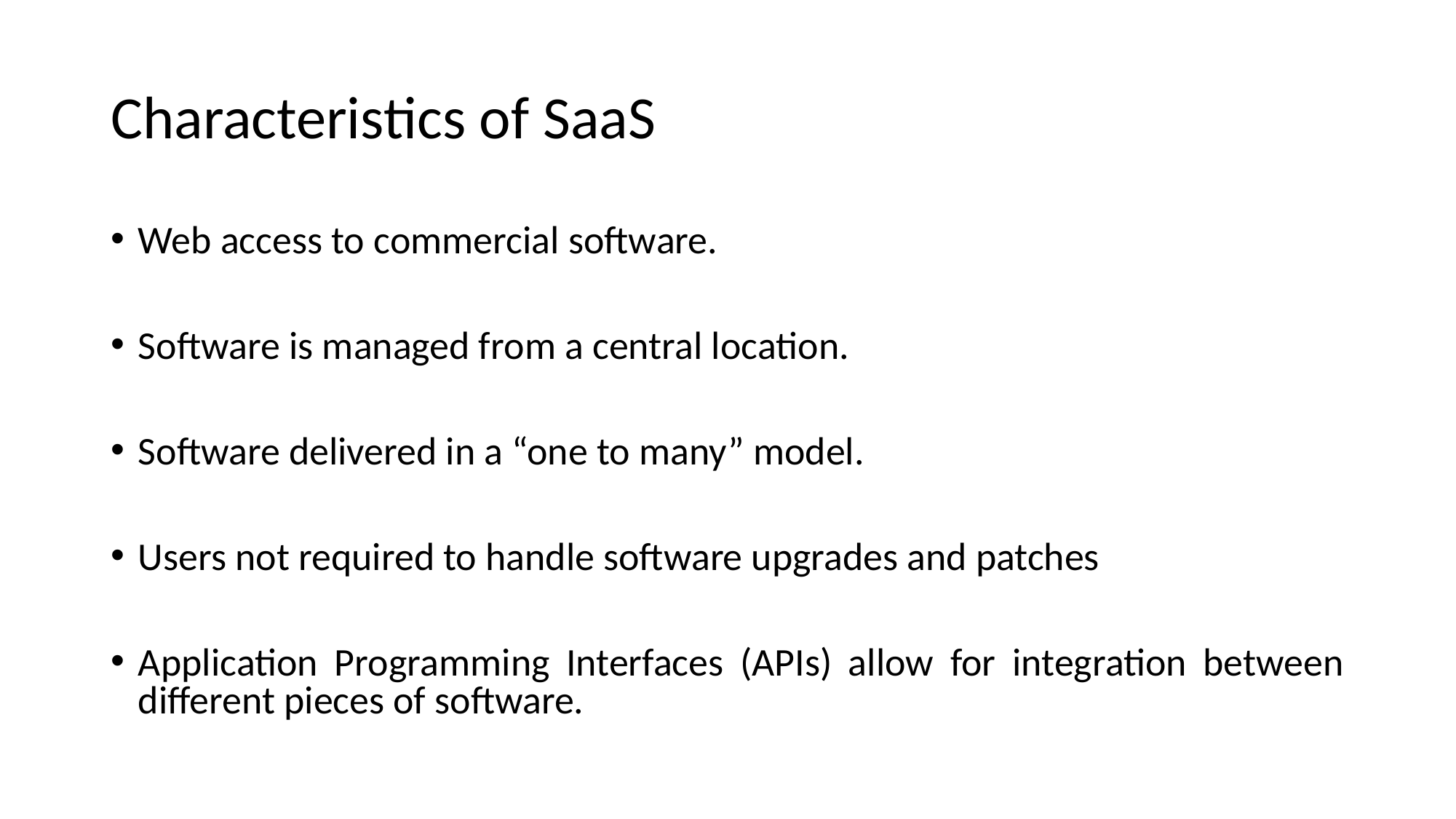

# Characteristics of SaaS
Web access to commercial software.

Software is managed from a central location.

Software delivered in a “one to many” model.

Users not required to handle software upgrades and patches

Application Programming Interfaces (APIs) allow for integration between different pieces of software.